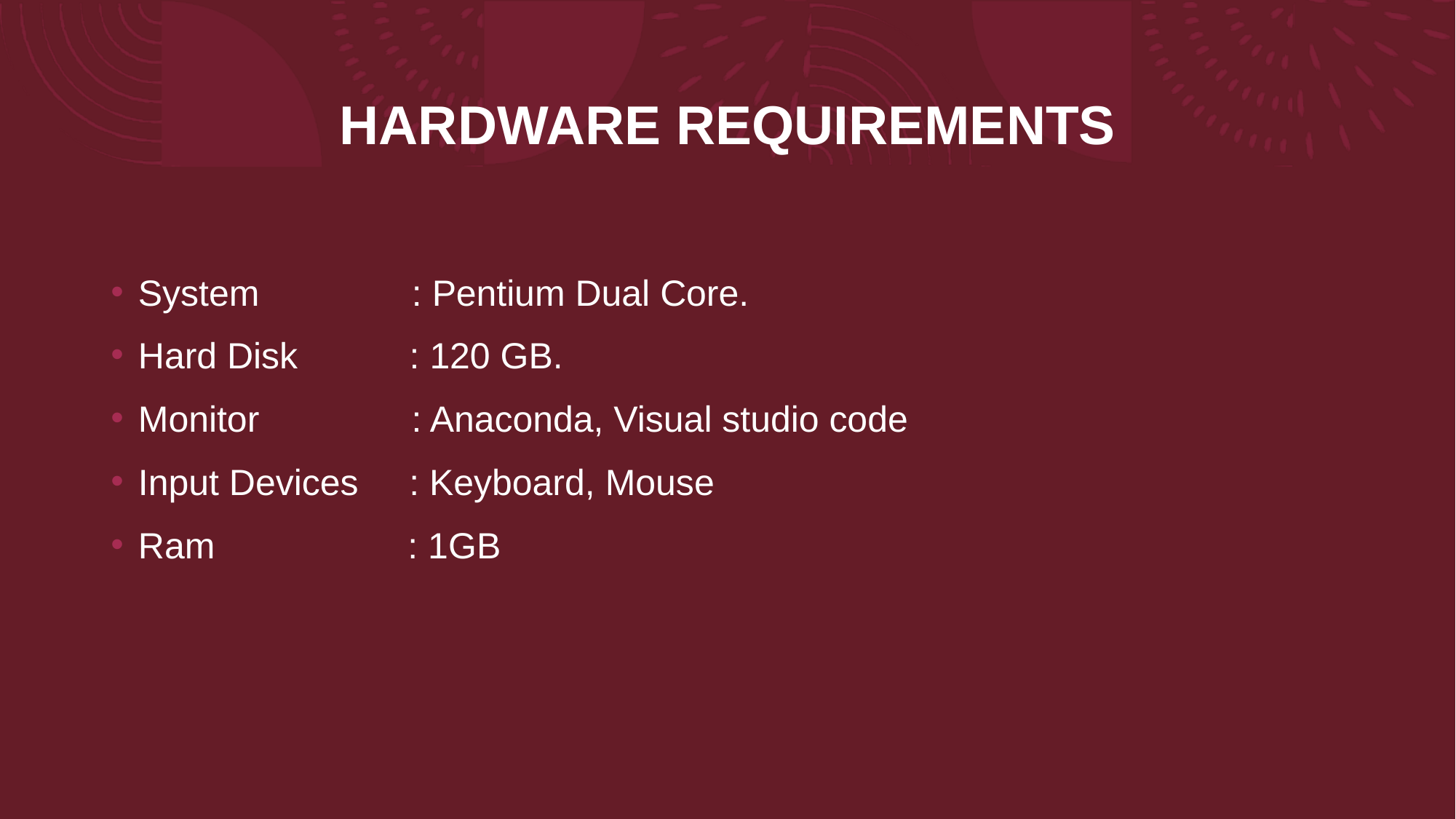

# HARDWARE REQUIREMENTS
System               : Pentium Dual Core.
Hard Disk           : 120 GB.
Monitor               : Anaconda, Visual studio code
Input Devices     : Keyboard, Mouse
Ram                   : 1GB